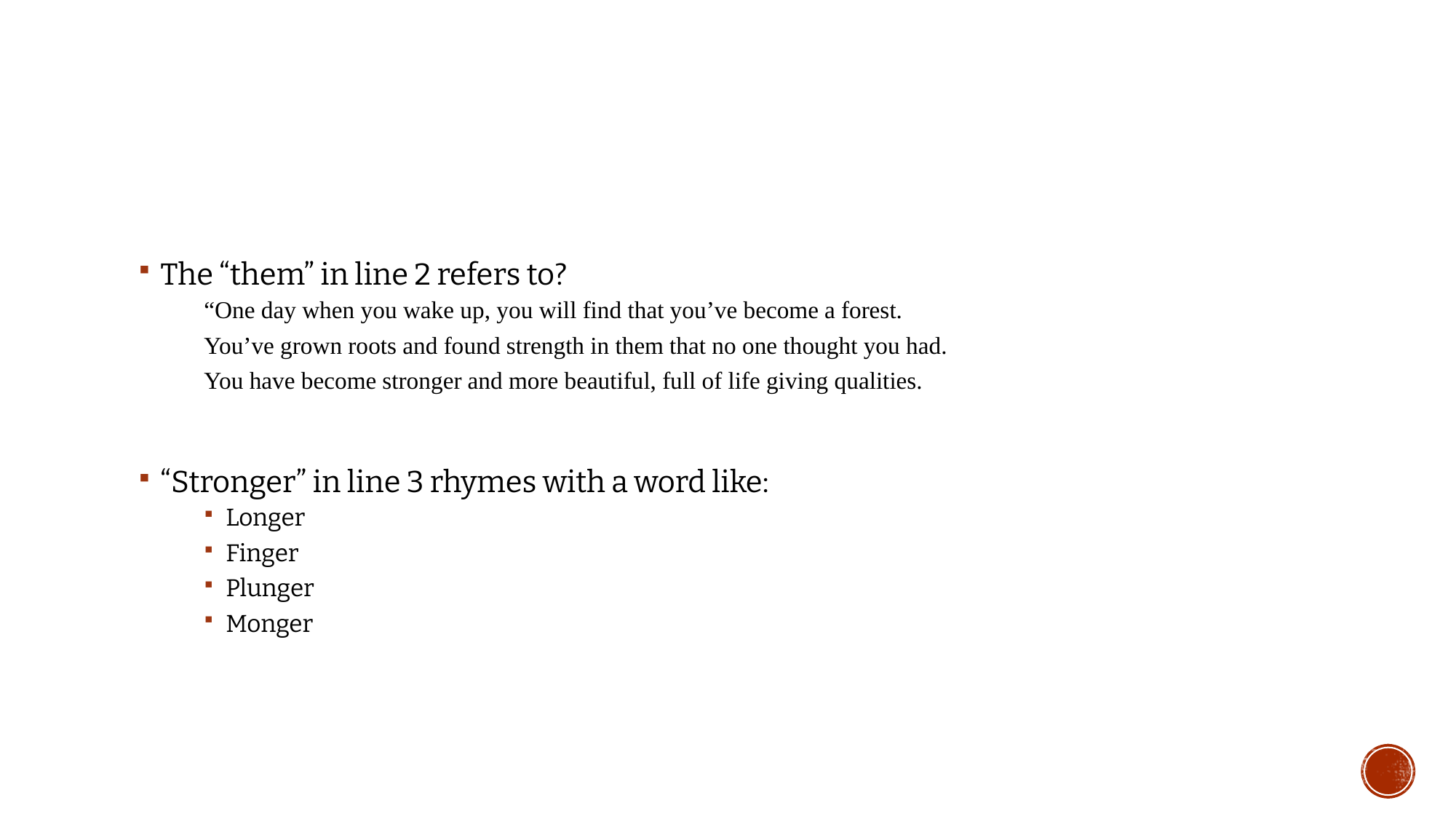

#
The “them” in line 2 refers to?
“One day when you wake up, you will find that you’ve become a forest.
You’ve grown roots and found strength in them that no one thought you had.
You have become stronger and more beautiful, full of life giving qualities.

“Stronger” in line 3 rhymes with a word like:
Longer
Finger
Plunger
Monger